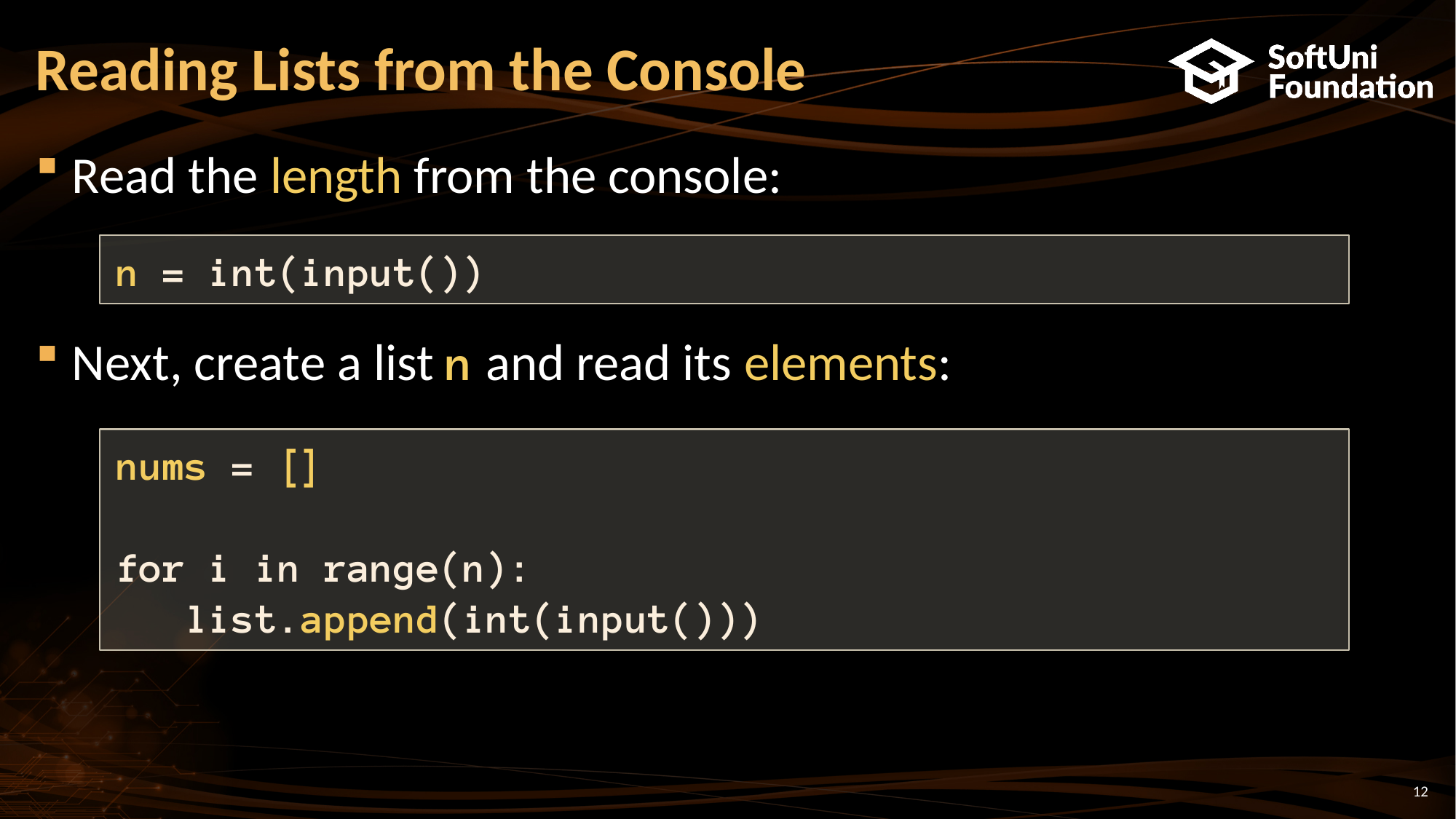

# Reading Lists from the Console
Read the length from the console:

Next, create a list n and read its elements:
n = int(input())
nums = []

for i in range(n):
   list.append(int(input()))
12